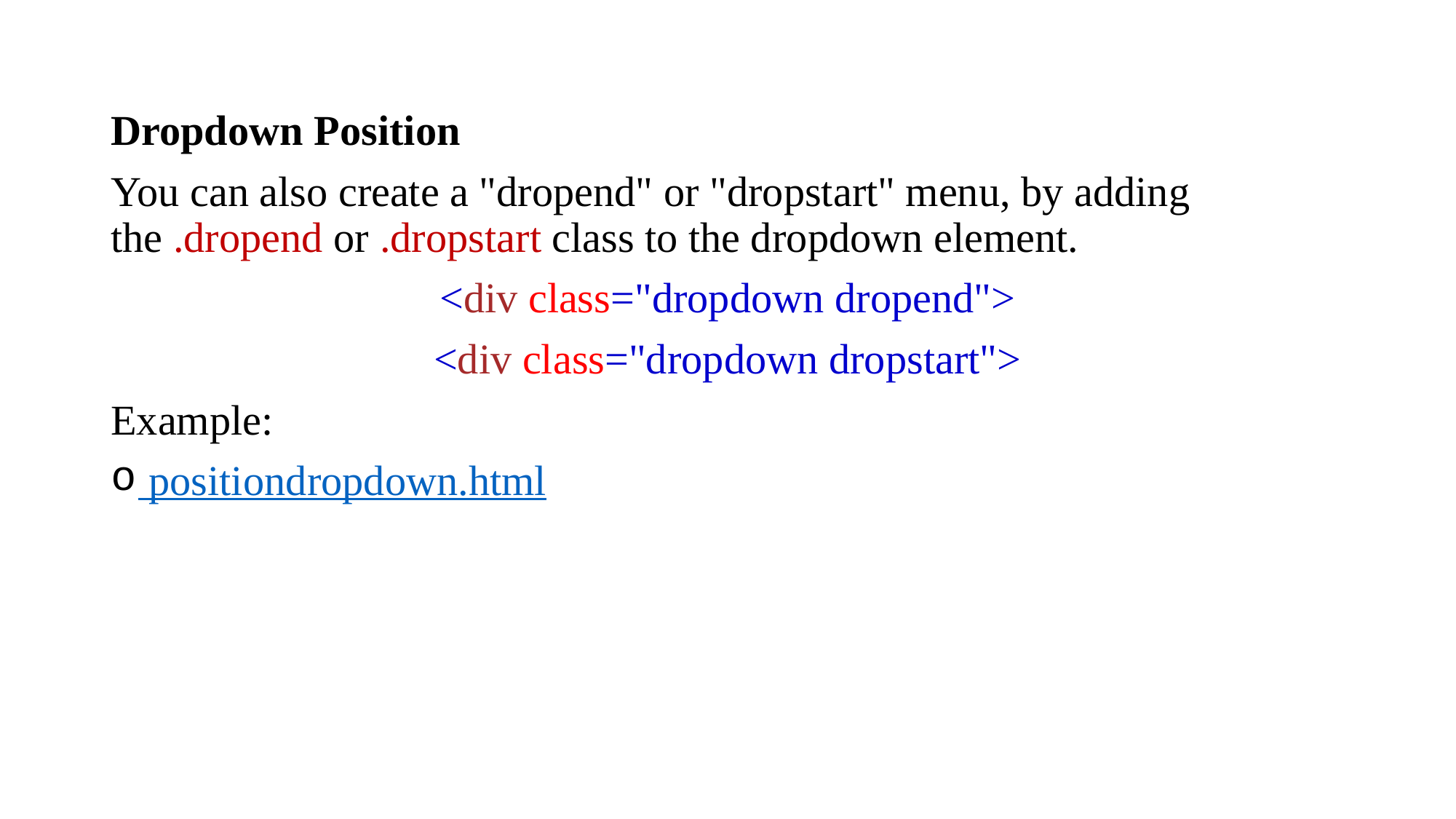

#
Dropdown Position
You can also create a "dropend" or "dropstart" menu, by adding the .dropend or .dropstart class to the dropdown element.
<div class="dropdown dropend">
<div class="dropdown dropstart">
Example:
 positiondropdown.html